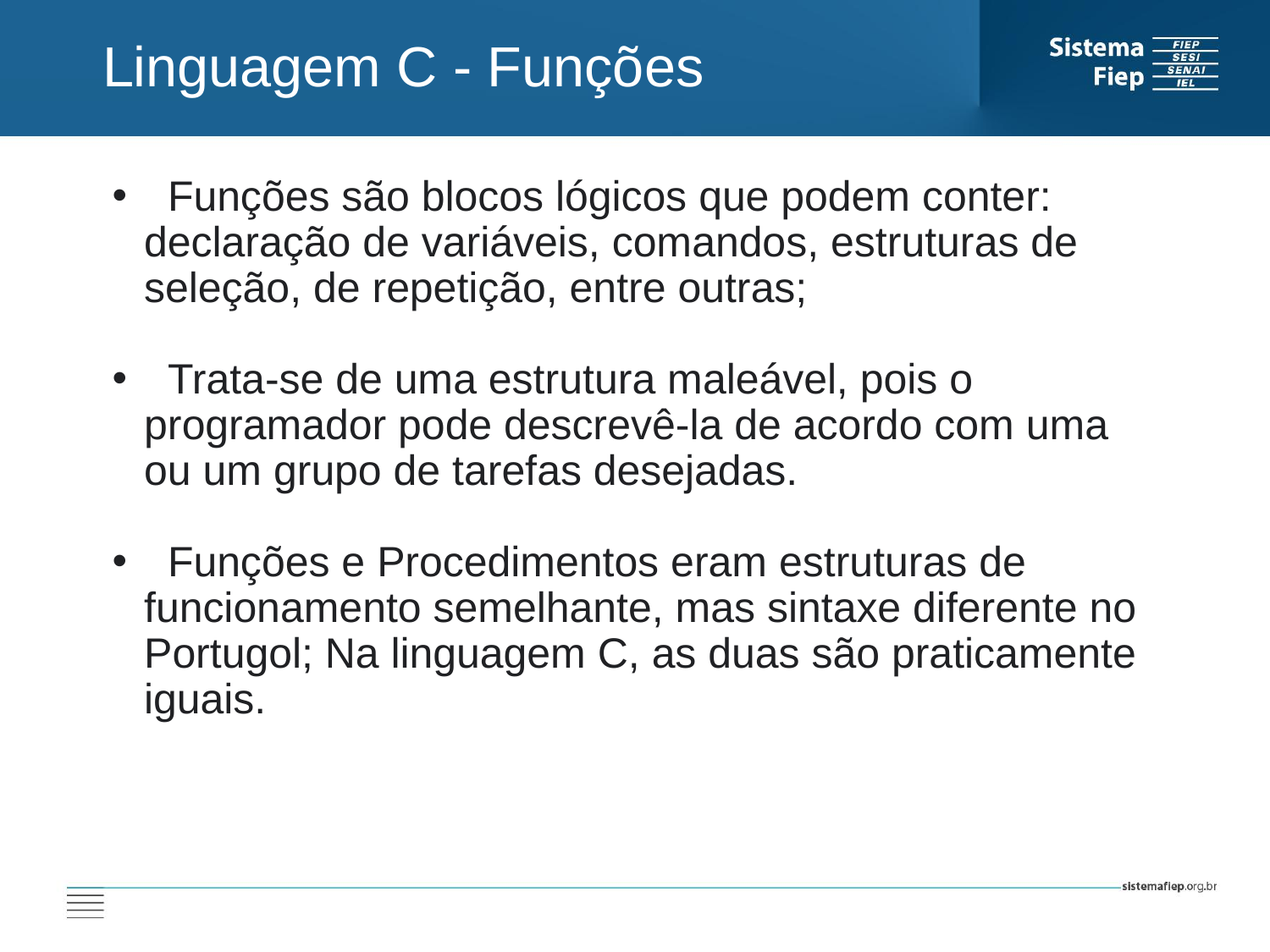

Linguagem C - Funções

  Funções são blocos lógicos que podem conter: declaração de variáveis, comandos, estruturas de seleção, de repetição, entre outras;

  Trata-se de uma estrutura maleável, pois o programador pode descrevê-la de acordo com uma ou um grupo de tarefas desejadas.

  Funções e Procedimentos eram estruturas de funcionamento semelhante, mas sintaxe diferente no Portugol; Na linguagem C, as duas são praticamente iguais.